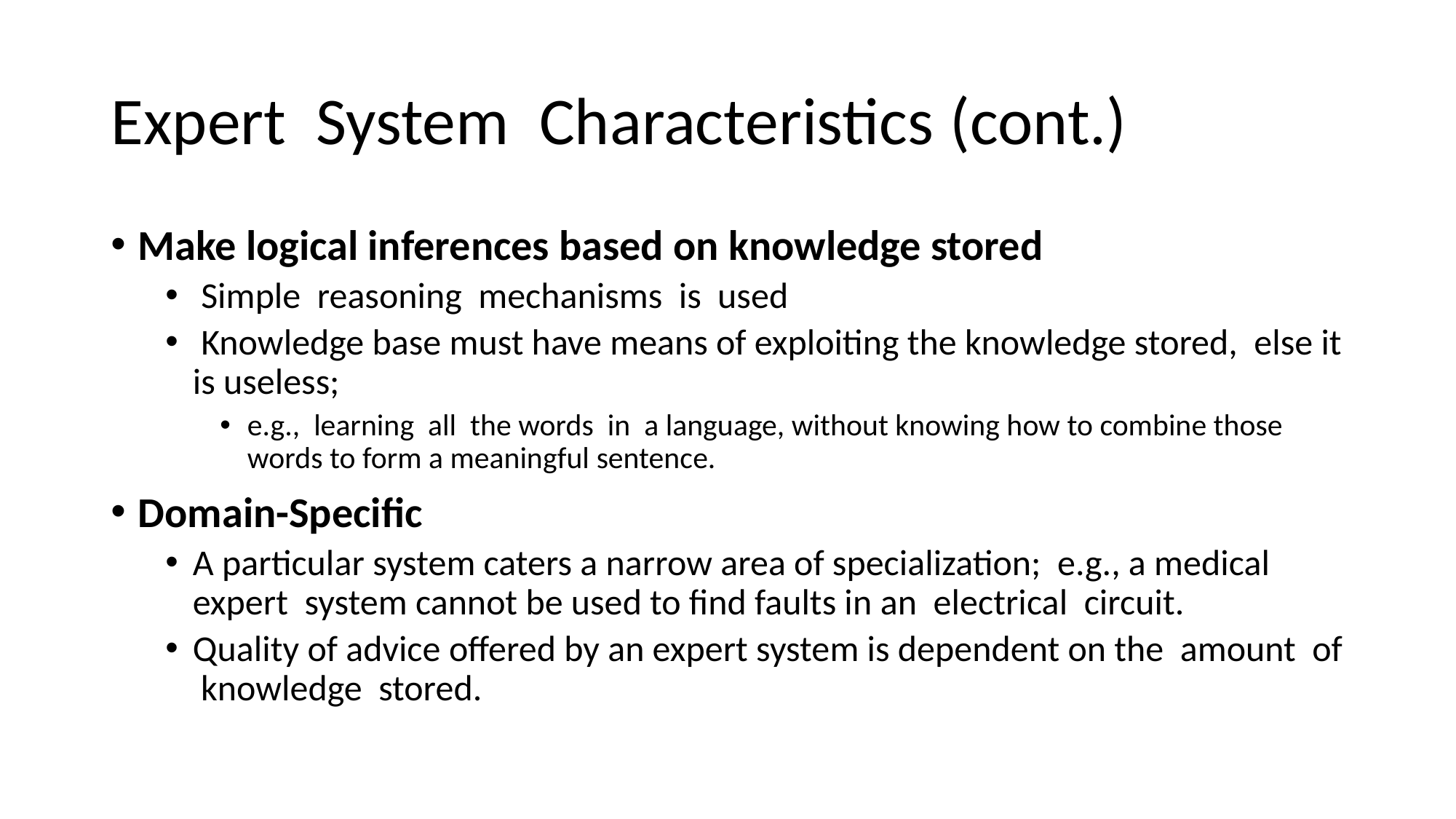

# Expert  System  Characteristics (cont.)
Make logical inferences based on knowledge stored
 Simple  reasoning  mechanisms  is  used
 Knowledge base must have means of exploiting the knowledge stored,  else it is useless;
e.g.,  learning  all  the words  in  a language, without knowing how to combine those words to form a meaningful sentence.
Domain-Specific
A particular system caters a narrow area of specialization;  e.g., a medical  expert  system cannot be used to find faults in an  electrical  circuit.
Quality of advice offered by an expert system is dependent on the  amount  of  knowledge  stored.